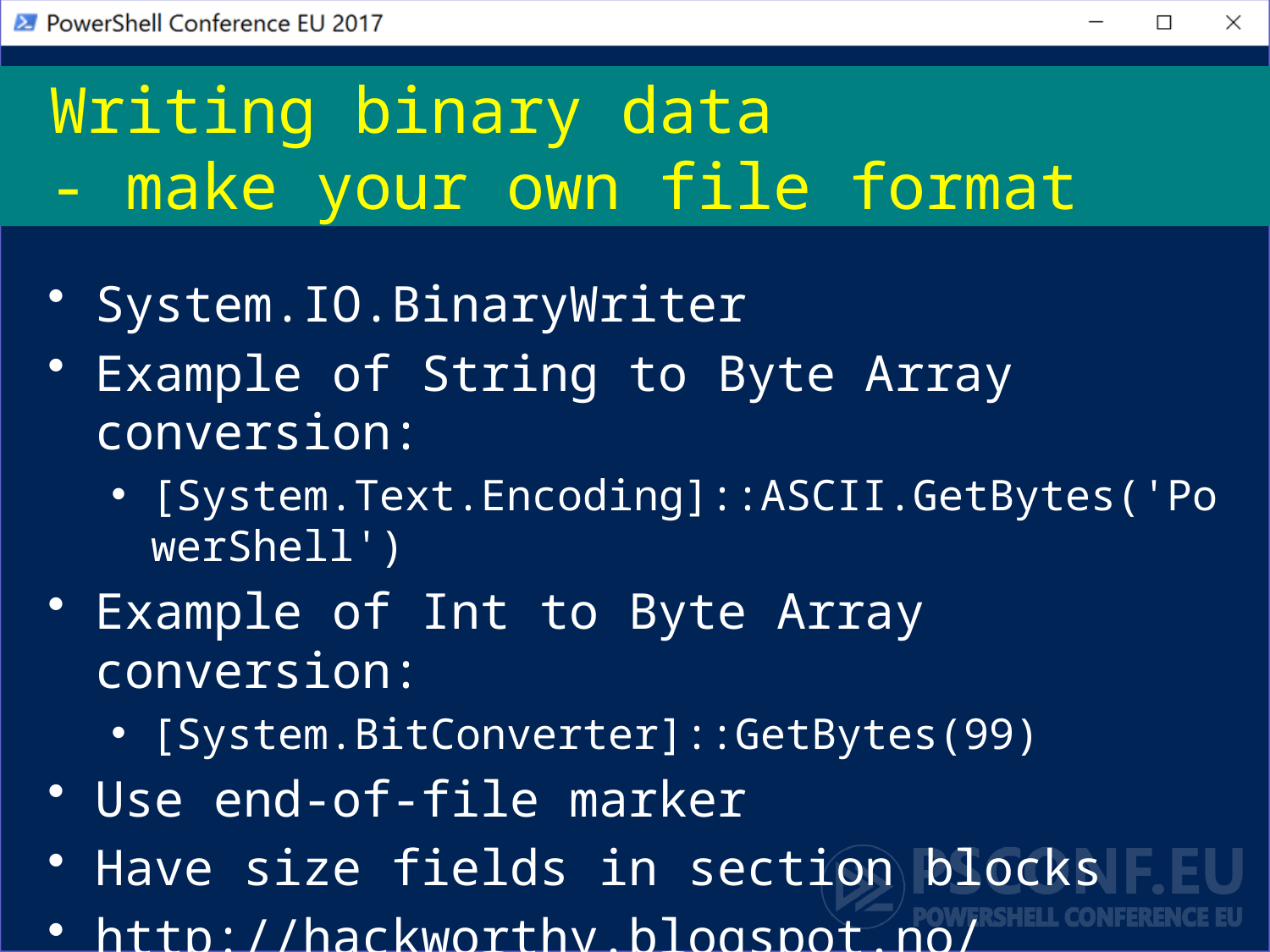

# Writing binary data - make your own file format
System.IO.BinaryWriter
Example of String to Byte Array conversion:
[System.Text.Encoding]::ASCII.GetBytes('PowerShell')
Example of Int to Byte Array conversion:
[System.BitConverter]::GetBytes(99)
Use end-of-file marker
Have size fields in section blocks
http://hackworthy.blogspot.no/2013/01/how-to-write-binary-file-format.html